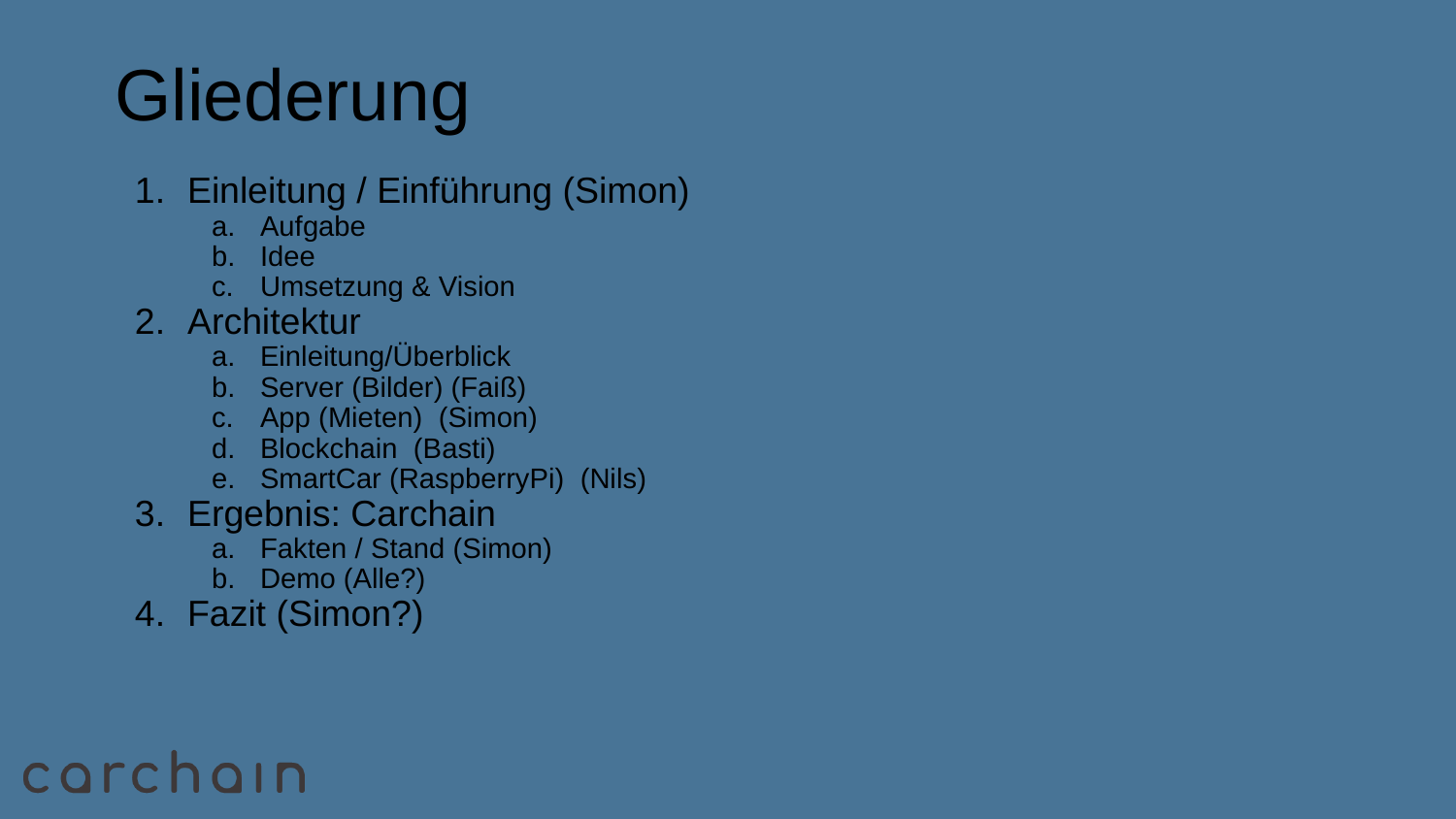

# Gliederung

Einleitung / Einführung (Simon)
Aufgabe
Idee
Umsetzung & Vision
Architektur
Einleitung/Überblick
Server (Bilder) (Faiß)
App (Mieten)  (Simon)
Blockchain  (Basti)
SmartCar (RaspberryPi)  (Nils)
Ergebnis: Carchain
Fakten / Stand (Simon)
Demo (Alle?)
Fazit (Simon?)